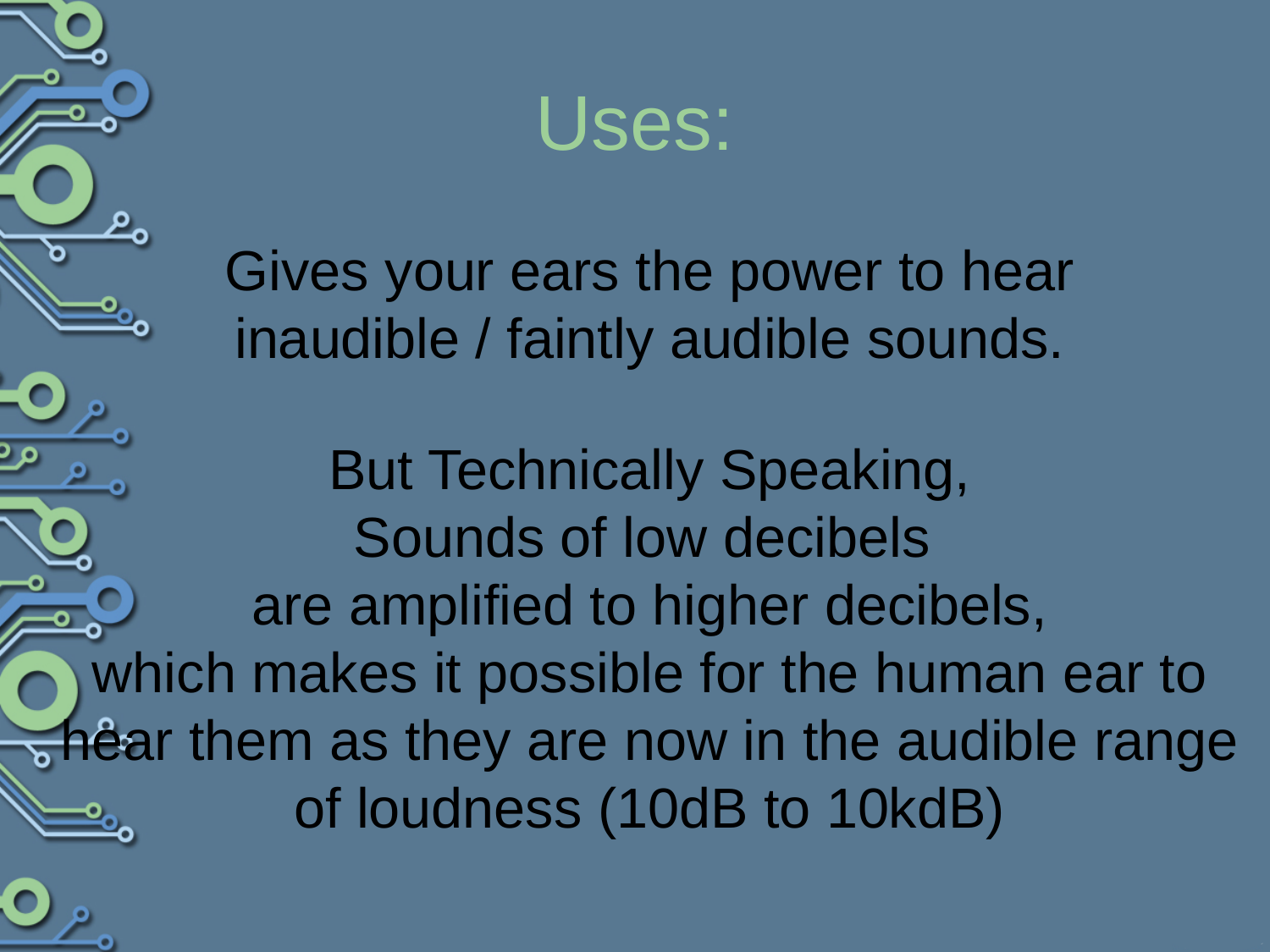

# Uses:
Gives your ears the power to hear inaudible / faintly audible sounds.
But Technically Speaking,
Sounds of low decibels
are amplified to higher decibels,
which makes it possible for the human ear to hear them as they are now in the audible range of loudness (10dB to 10kdB)